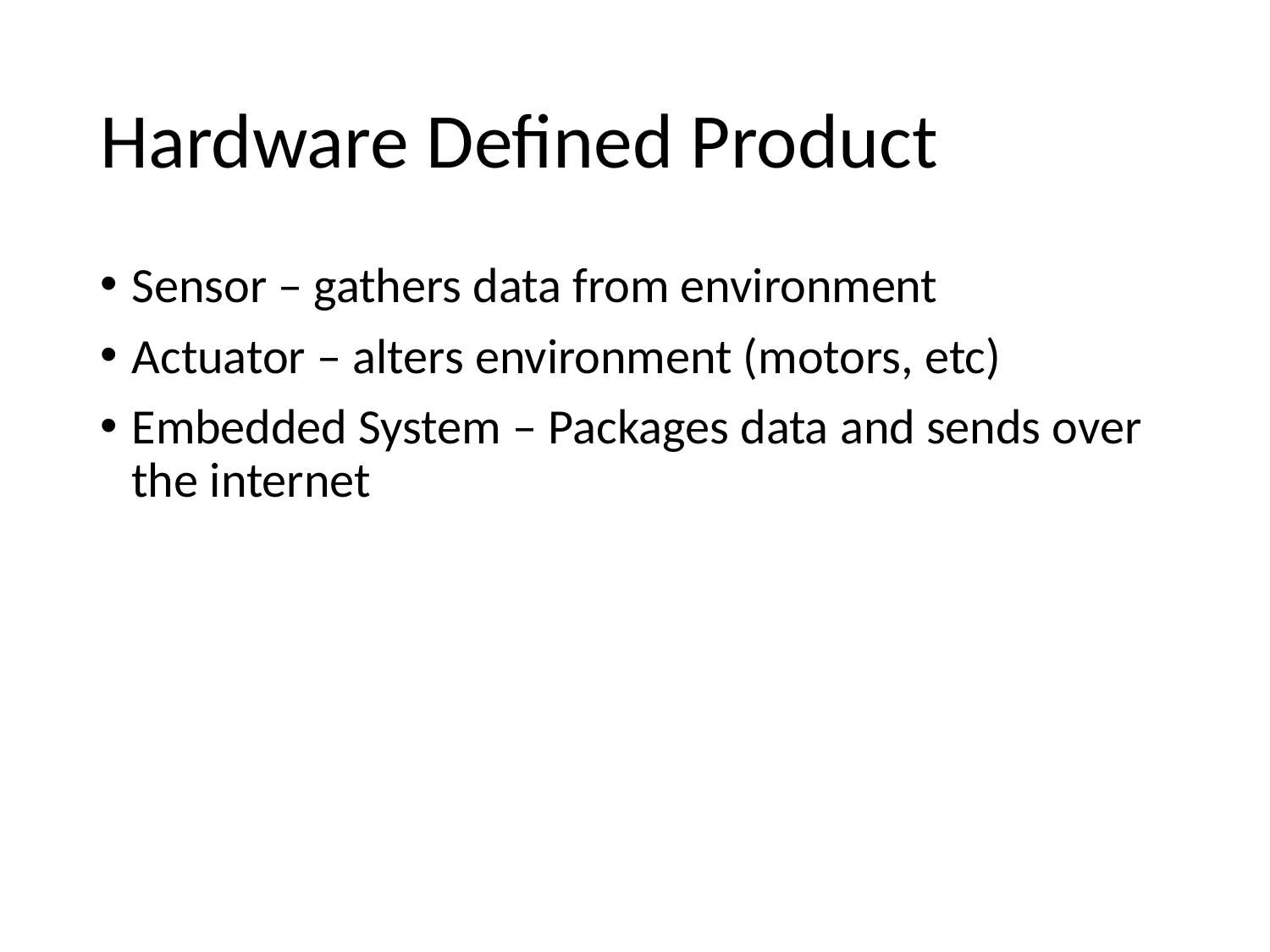

# Hardware Defined Product
Sensor – gathers data from environment
Actuator – alters environment (motors, etc)
Embedded System – Packages data and sends over the internet